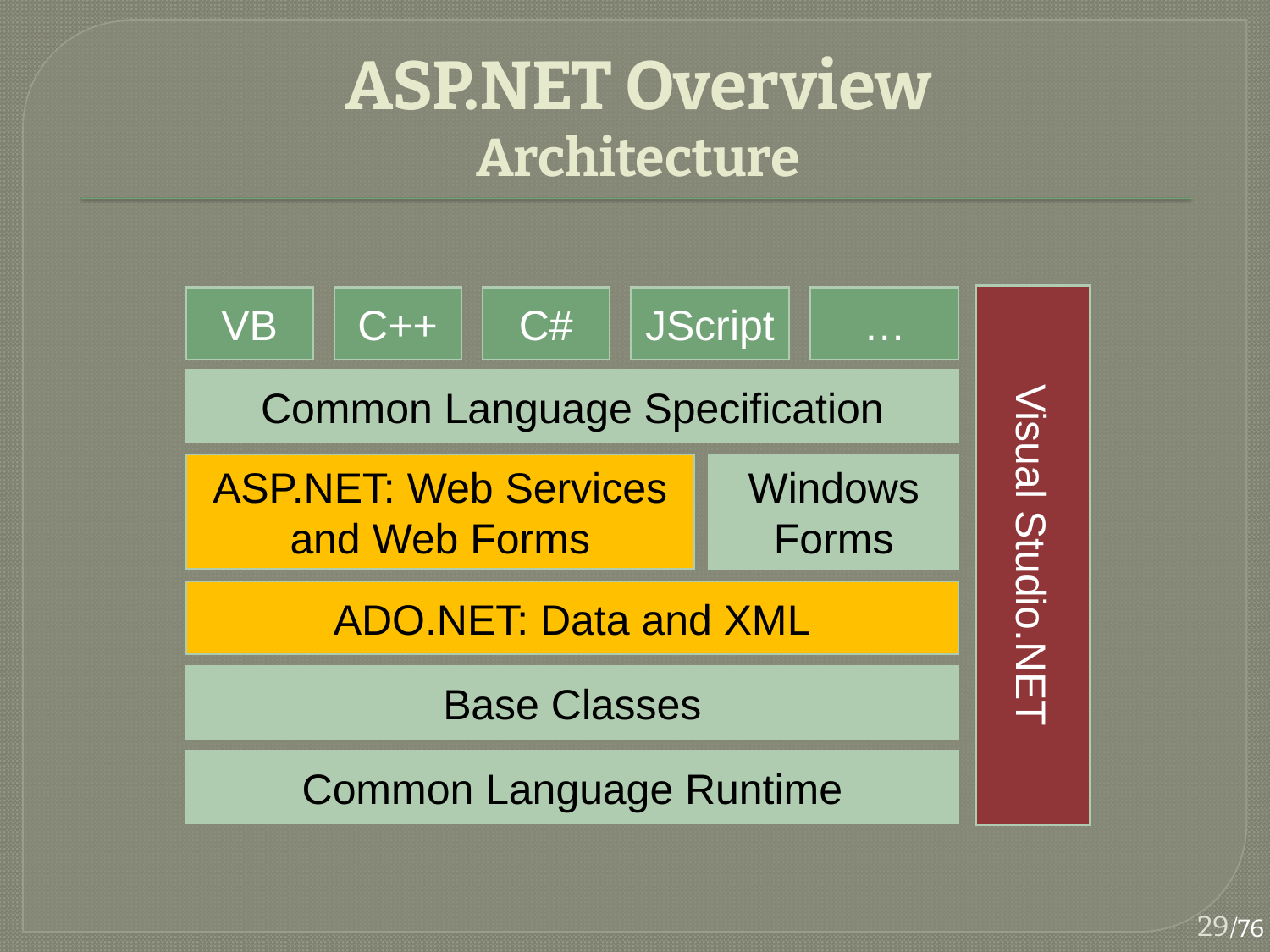

# ASP.NET Overview Architecture
VB
C++
C#
JScript
…
Common Language Specification
ASP.NET: Web Services
and Web Forms
Windows
Forms
Visual Studio.NET
ADO.NET: Data and XML
Base Classes
Common Language Runtime
29